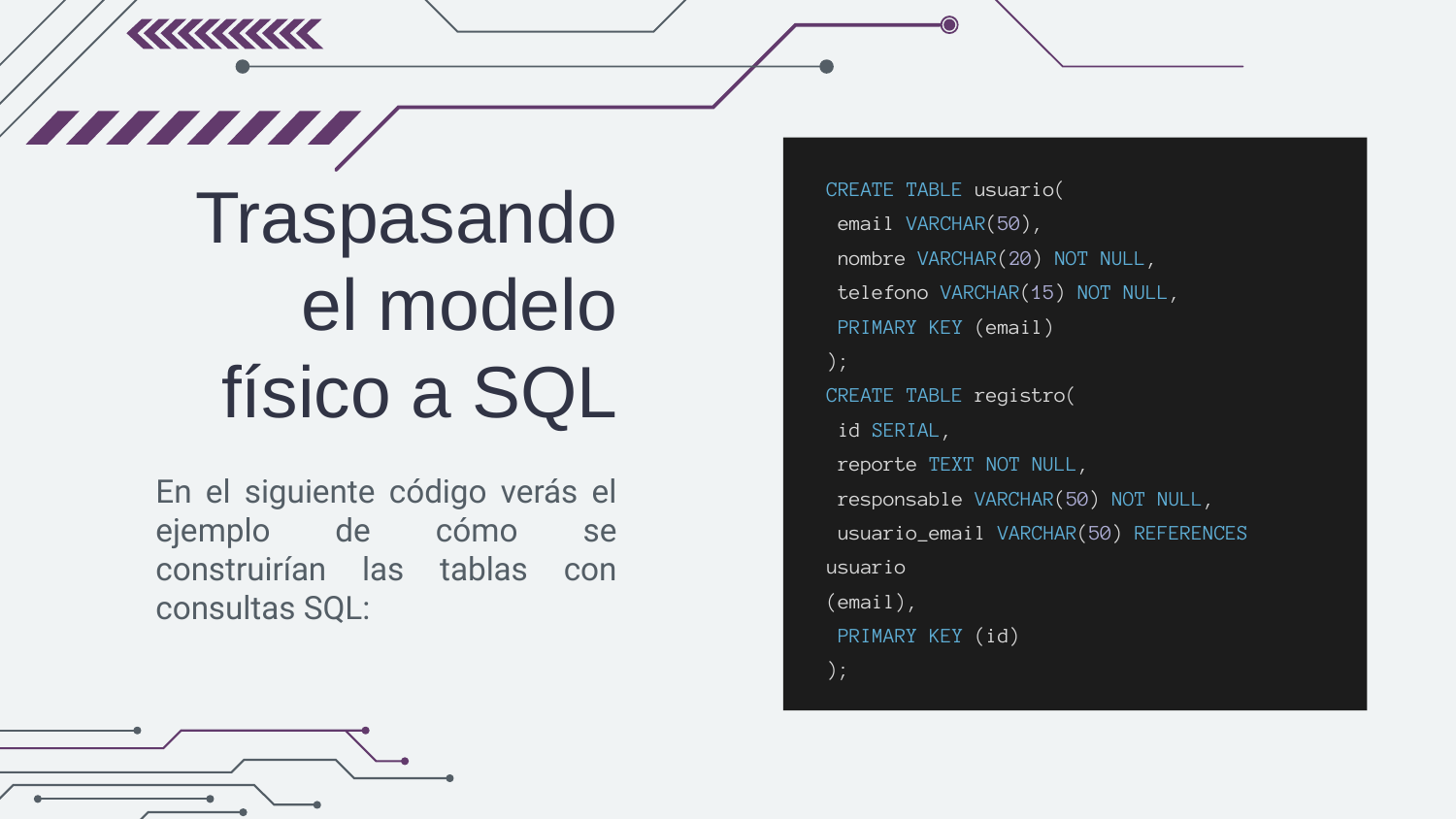

CREATE TABLE usuario(
 email VARCHAR(50),
 nombre VARCHAR(20) NOT NULL,
 telefono VARCHAR(15) NOT NULL,
 PRIMARY KEY (email)
);
CREATE TABLE registro(
 id SERIAL,
 reporte TEXT NOT NULL,
 responsable VARCHAR(50) NOT NULL,
 usuario_email VARCHAR(50) REFERENCES usuario
(email),
 PRIMARY KEY (id)
);
# Traspasando el modelo físico a SQL
En el siguiente código verás el ejemplo de cómo se construirían las tablas con consultas SQL: